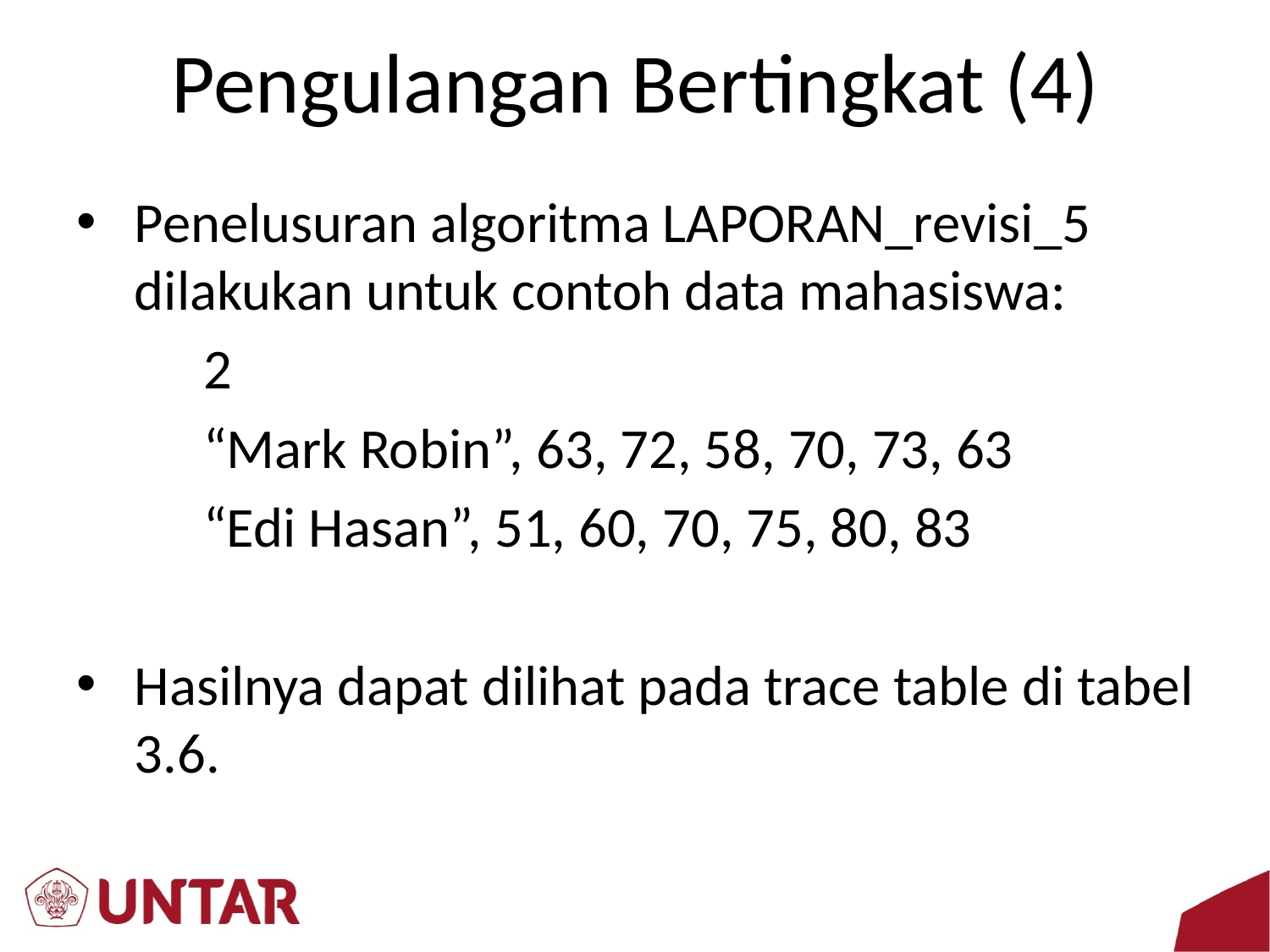

# Pengulangan Bertingkat (4)
Penelusuran algoritma LAPORAN_revisi_5 dilakukan untuk contoh data mahasiswa:
	2
	“Mark Robin”, 63, 72, 58, 70, 73, 63
	“Edi Hasan”, 51, 60, 70, 75, 80, 83

Hasilnya dapat dilihat pada trace table di tabel 3.6.